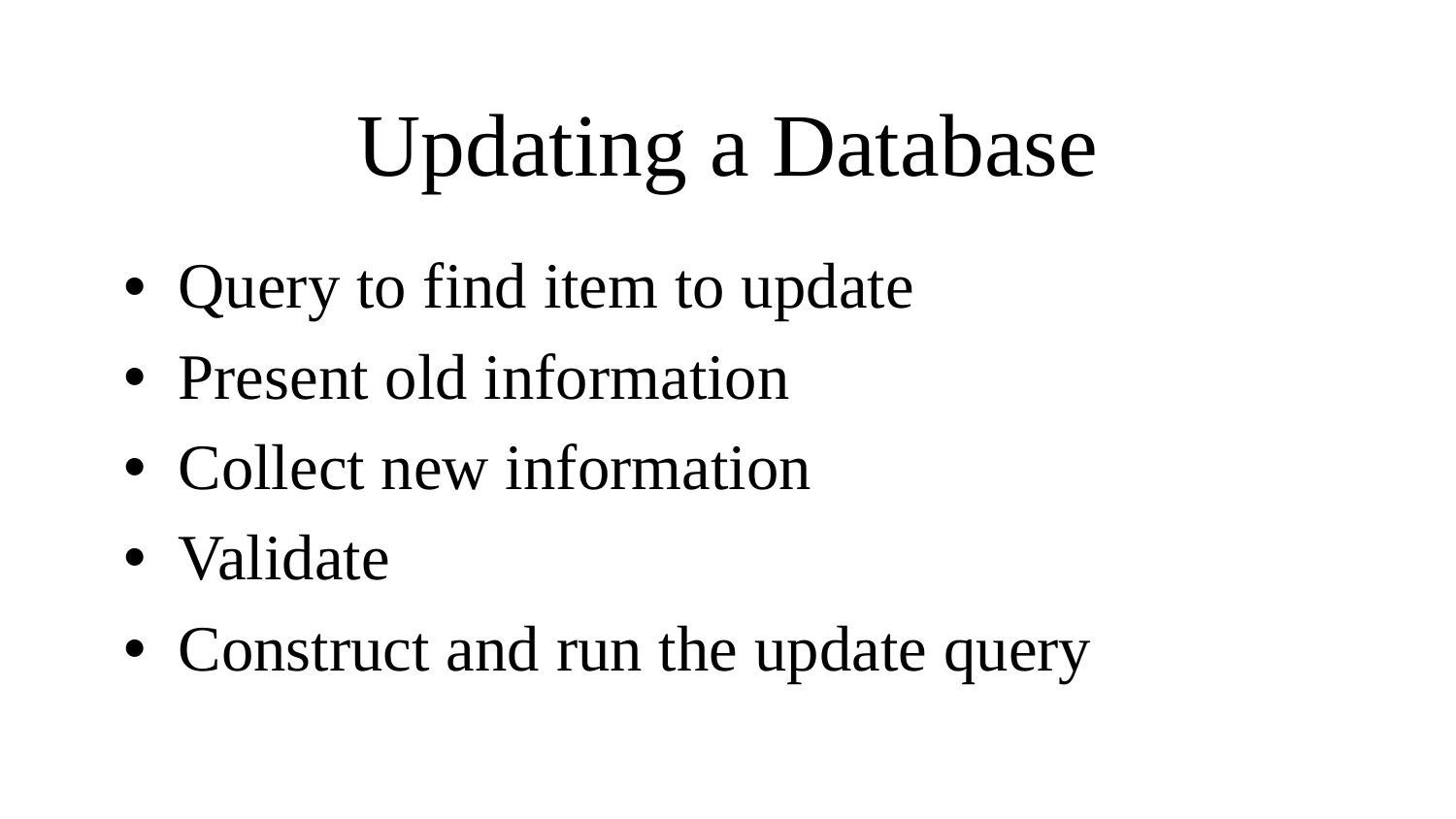

Updating a Database
Query to find item to update
Present old information
Collect new information
Validate
Construct and run the update query